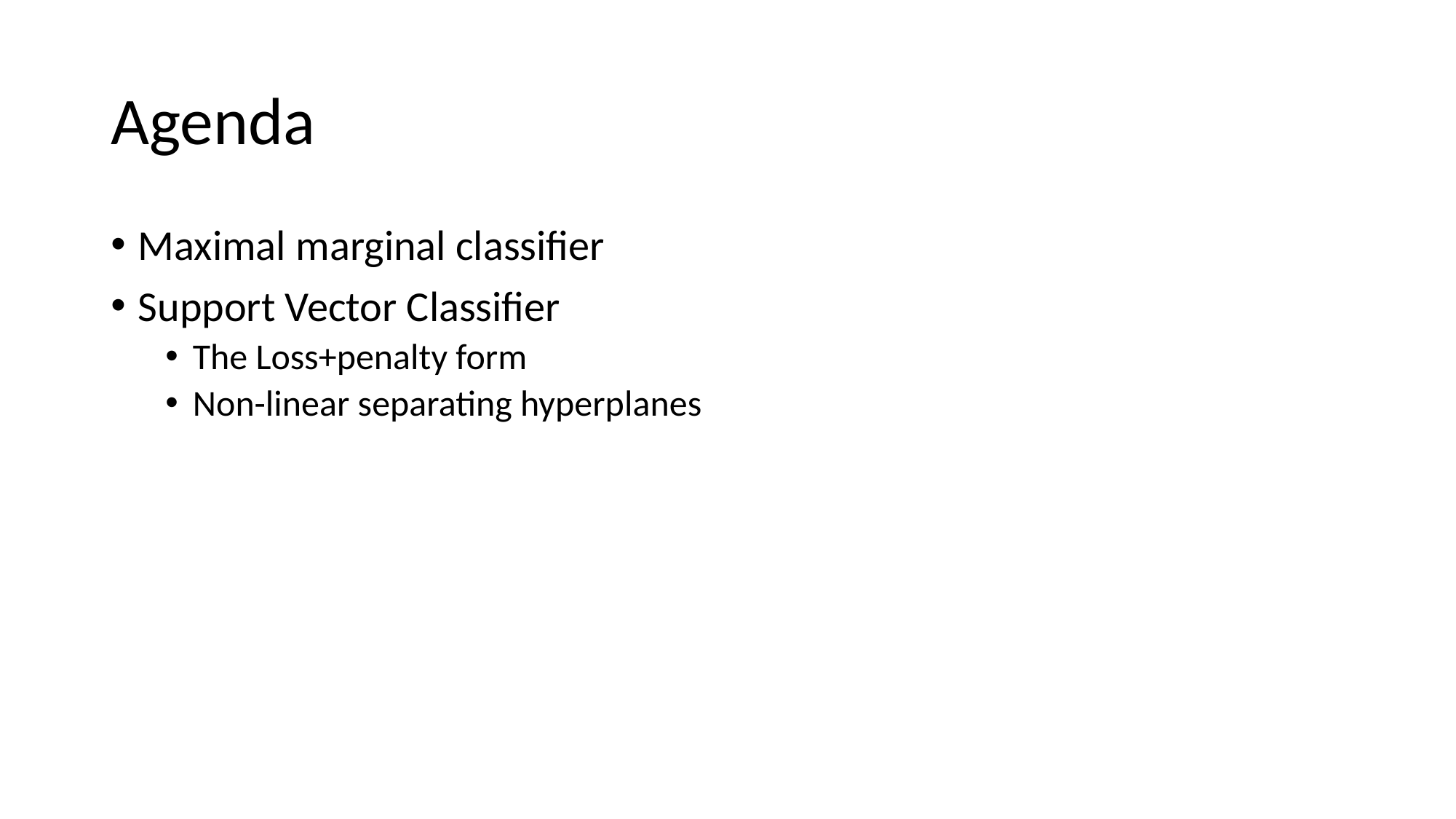

# Agenda
Maximal marginal classifier
Support Vector Classifier
The Loss+penalty form
Non-linear separating hyperplanes